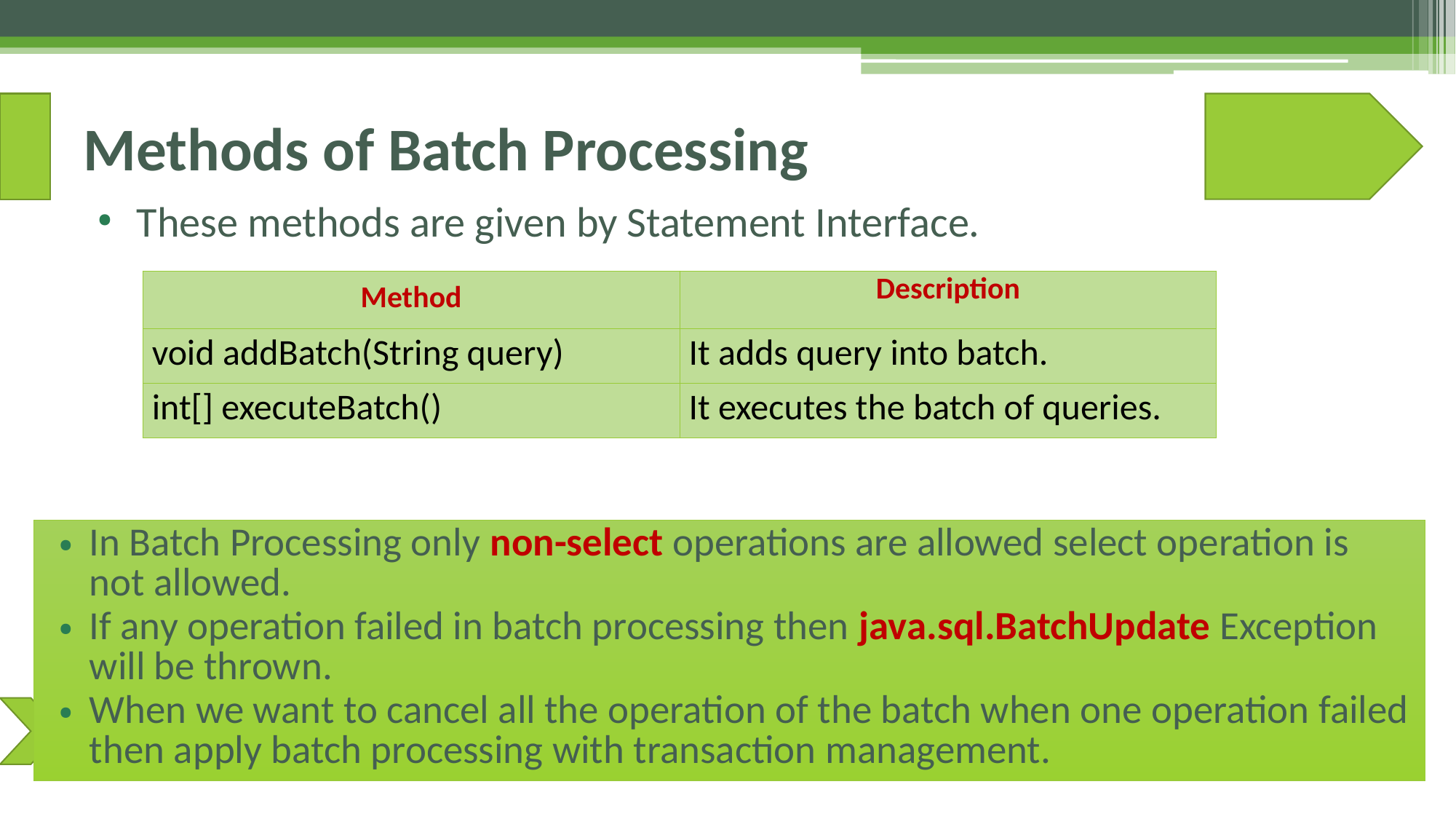

# Methods of Batch Processing
 These methods are given by Statement Interface.
| Method | Description |
| --- | --- |
| void addBatch(String query) | It adds query into batch. |
| int[] executeBatch() | It executes the batch of queries. |
In Batch Processing only non-select operations are allowed select operation is not allowed.
If any operation failed in batch processing then java.sql.BatchUpdate Exception will be thrown.
When we want to cancel all the operation of the batch when one operation failed then apply batch processing with transaction management.